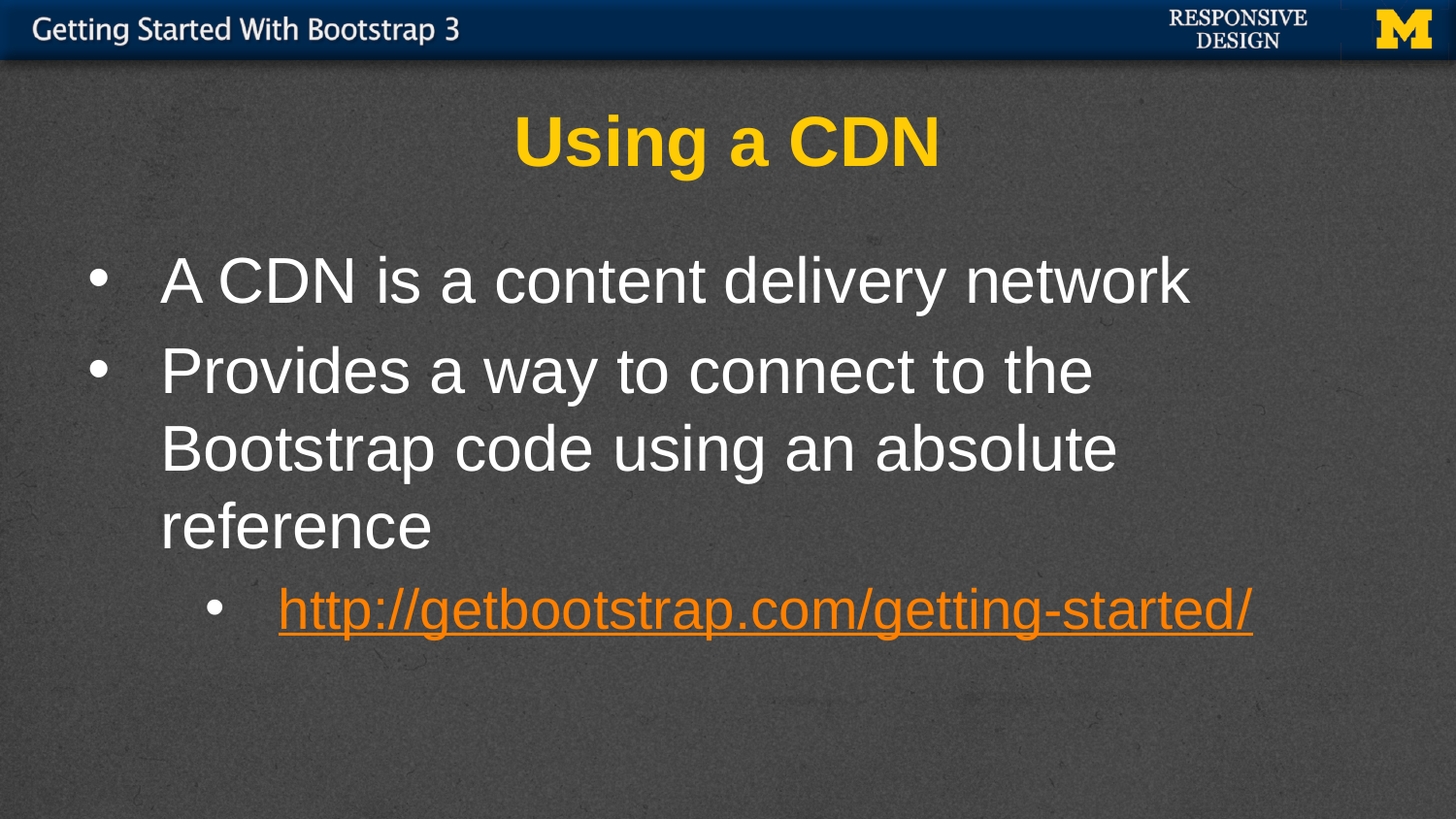

# Using a CDN
A CDN is a content delivery network
Provides a way to connect to the Bootstrap code using an absolute reference
http://getbootstrap.com/getting-started/